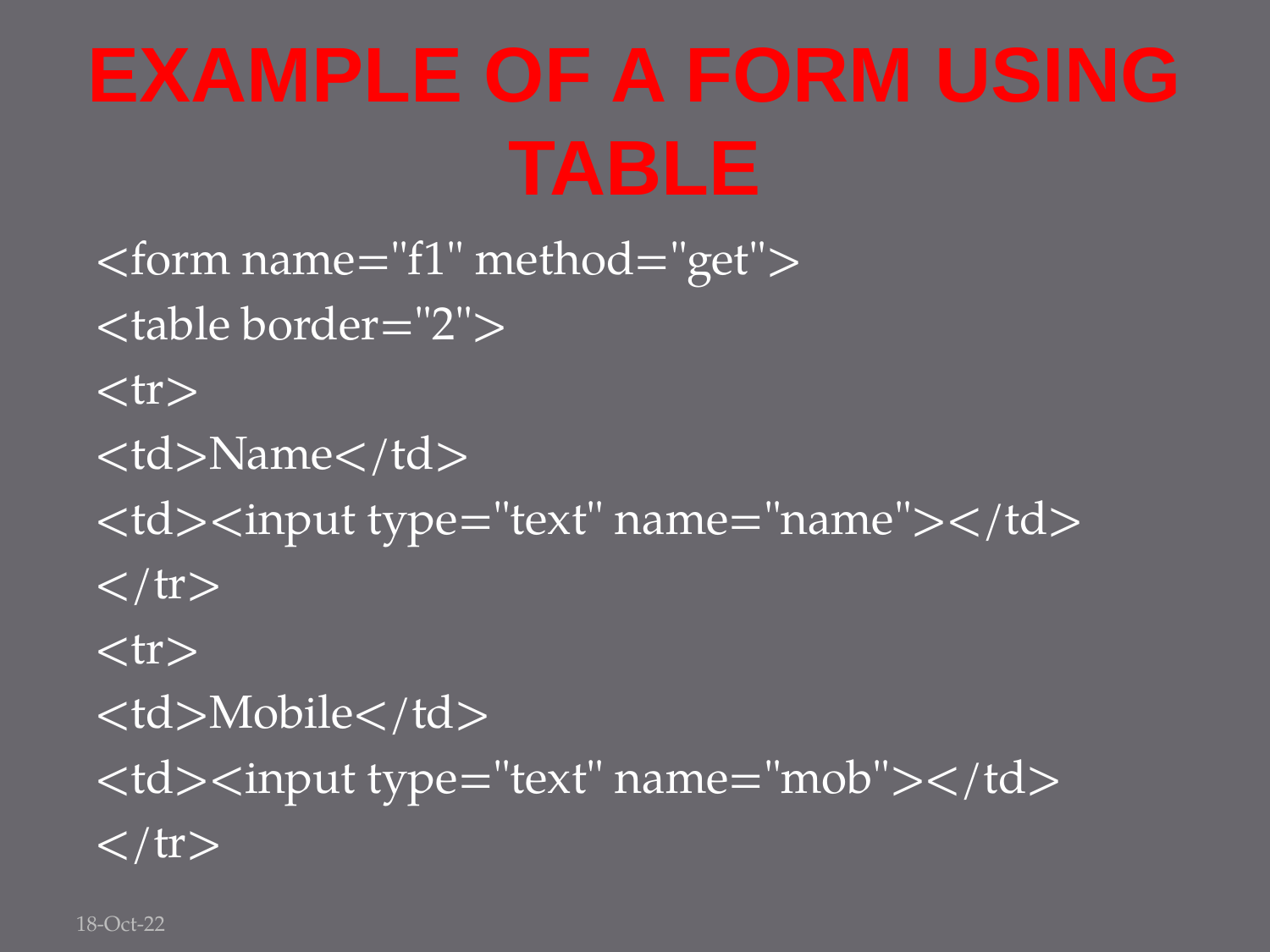

# Example of a form using table
<form name="f1" method="get">
<table border="2">
<tr>
<td>Name</td>
<td><input type="text" name="name"></td>
</tr>
<tr>
<td>Mobile</td>
<td><input type="text" name="mob"></td>
</tr>

18-Oct-22